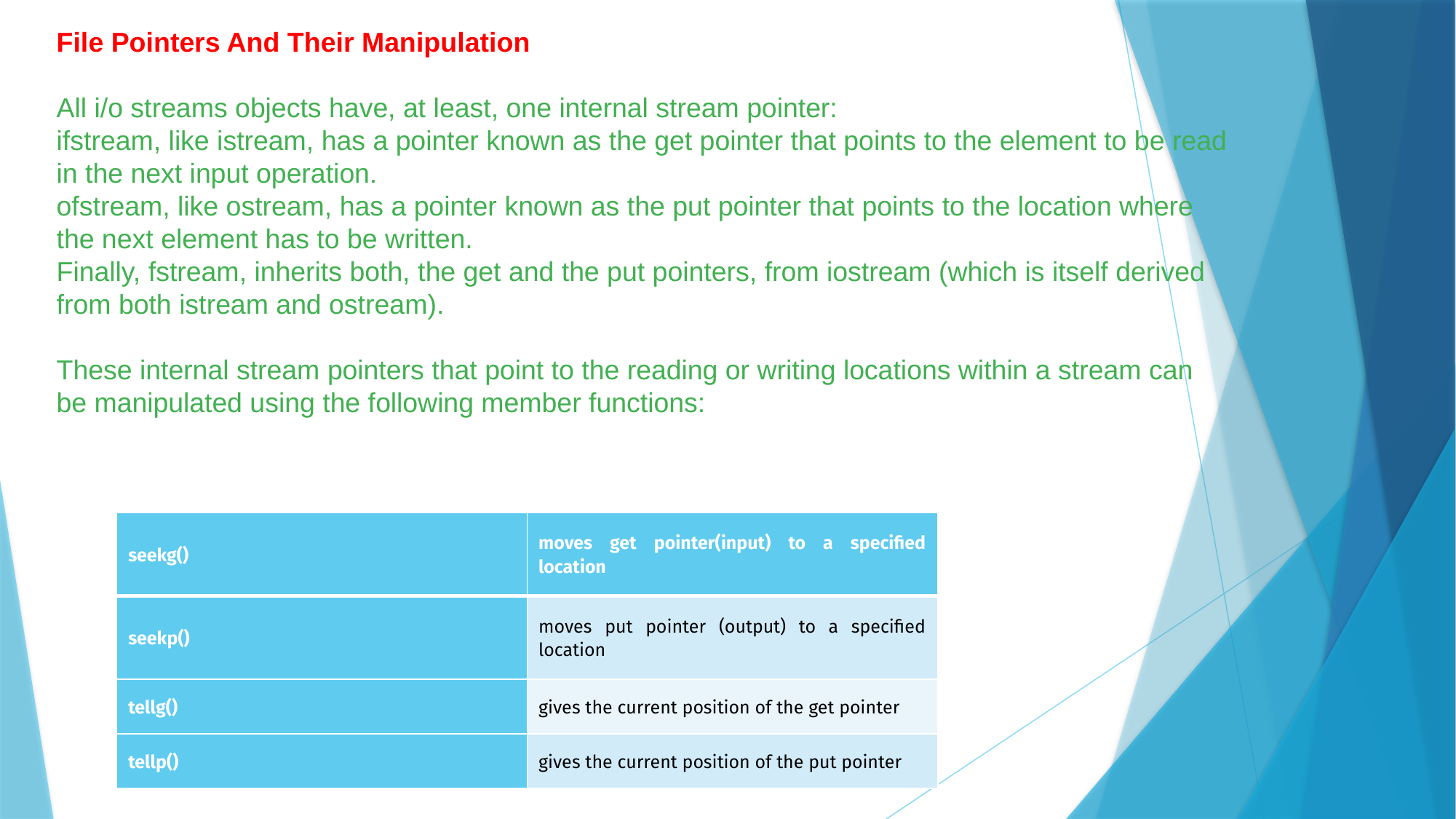

File Pointers And Their Manipulation

All i/o streams objects have, at least, one internal stream pointer: 
ifstream, like istream, has a pointer known as the get pointer that points to the element to be read in the next input operation.
ofstream, like ostream, has a pointer known as the put pointer that points to the location where the next element has to be written.
Finally, fstream, inherits both, the get and the put pointers, from iostream (which is itself derived from both istream and ostream). 
These internal stream pointers that point to the reading or writing locations within a stream can be manipulated using the following member functions:

| seekg() | moves get pointer(input) to a specified location |
| --- | --- |
| seekp() | moves put pointer (output) to a specified location |
| tellg() | gives the current position of the get pointer |
| tellp() | gives the current position of the put pointer |